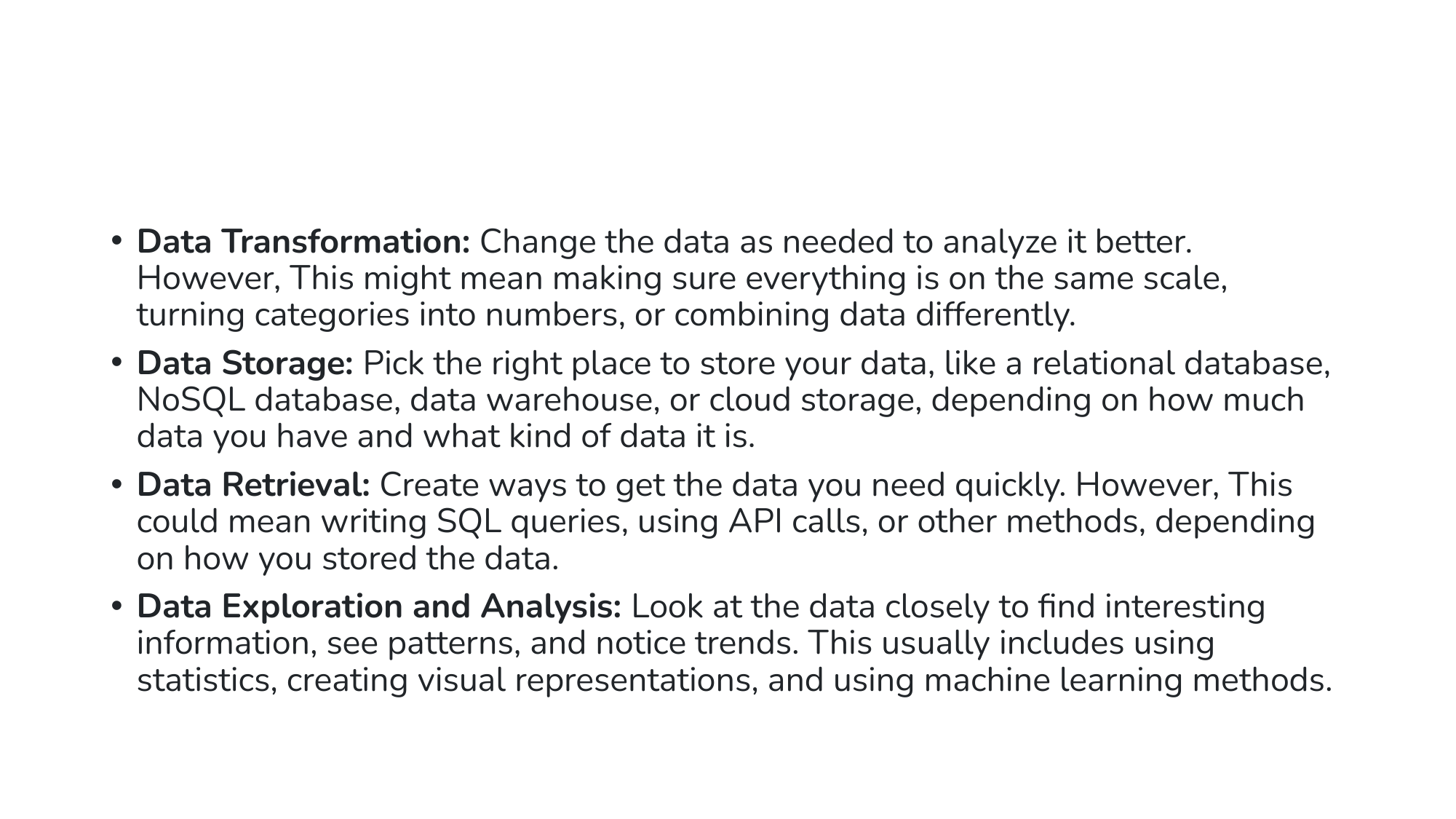

#
Data Transformation: Change the data as needed to analyze it better. However, This might mean making sure everything is on the same scale, turning categories into numbers, or combining data differently.
Data Storage: Pick the right place to store your data, like a relational database, NoSQL database, data warehouse, or cloud storage, depending on how much data you have and what kind of data it is.
Data Retrieval: Create ways to get the data you need quickly. However, This could mean writing SQL queries, using API calls, or other methods, depending on how you stored the data.
Data Exploration and Analysis: Look at the data closely to find interesting information, see patterns, and notice trends. This usually includes using statistics, creating visual representations, and using machine learning methods.